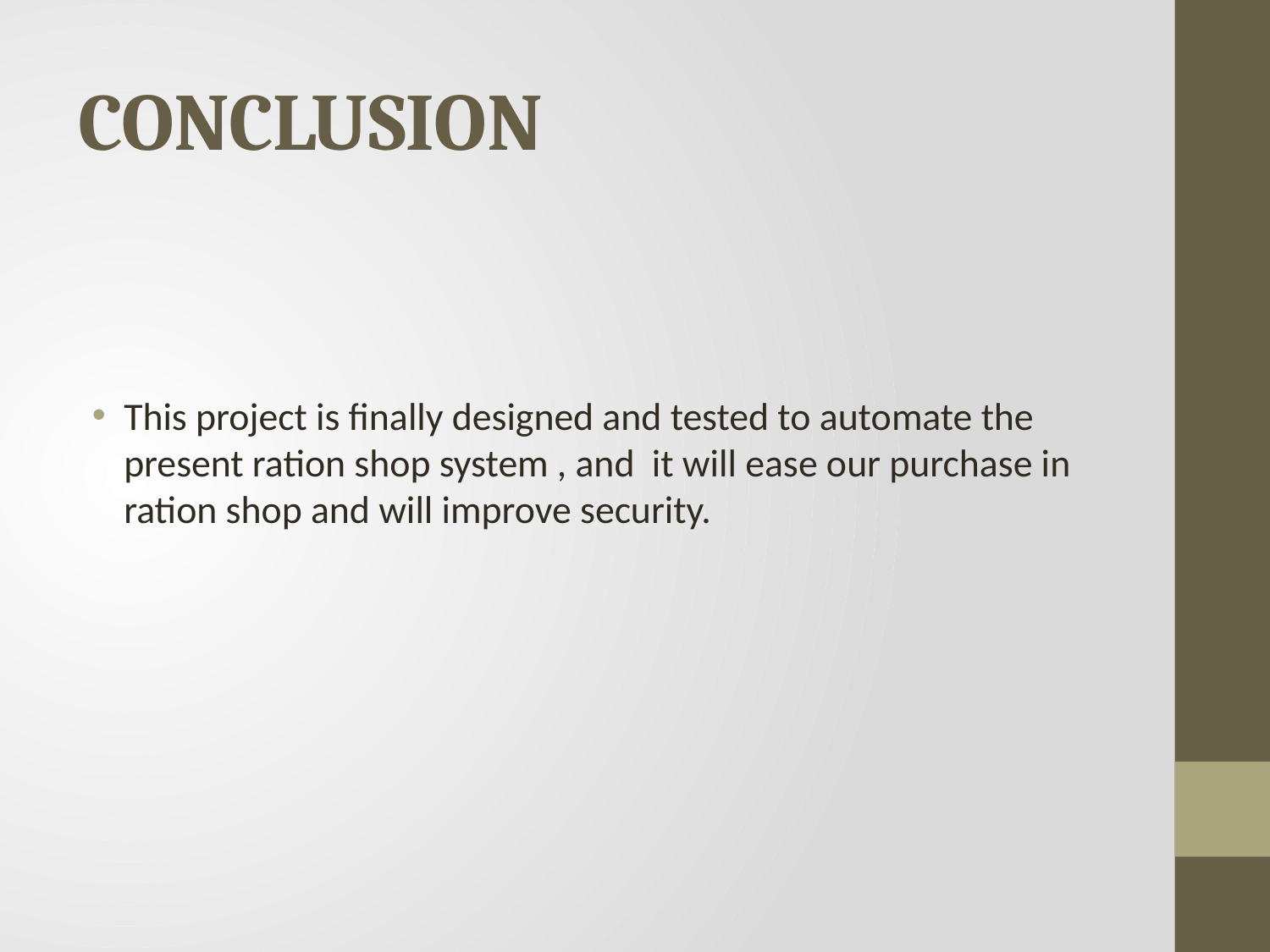

# CONCLUSION

This project is finally designed and tested to automate the present ration shop system , and  it will ease our purchase in ration shop and will improve security.